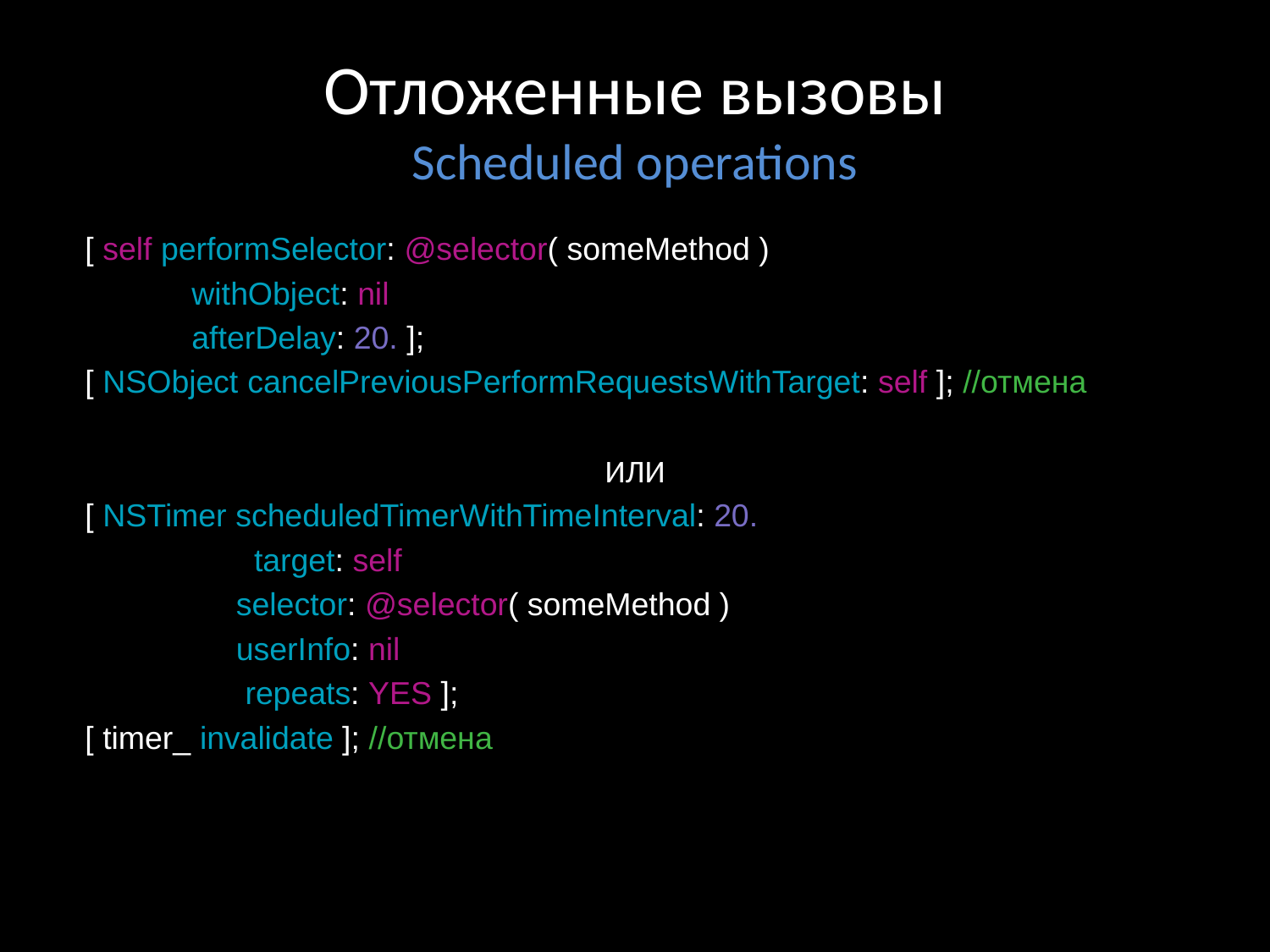

# Отложенные вызовы Scheduled operations
 [ self performSelector: @selector( someMethod )
             withObject: nil
             afterDelay: 20. ];
 [ NSObject cancelPreviousPerformRequestsWithTarget: self ]; //отмена

ИЛИ
 [ NSTimer scheduledTimerWithTimeInterval: 20.
                    target: self
                  selector: @selector( someMethod )
                  userInfo: nil
                   repeats: YES ];
 [ timer_ invalidate ]; //отмена